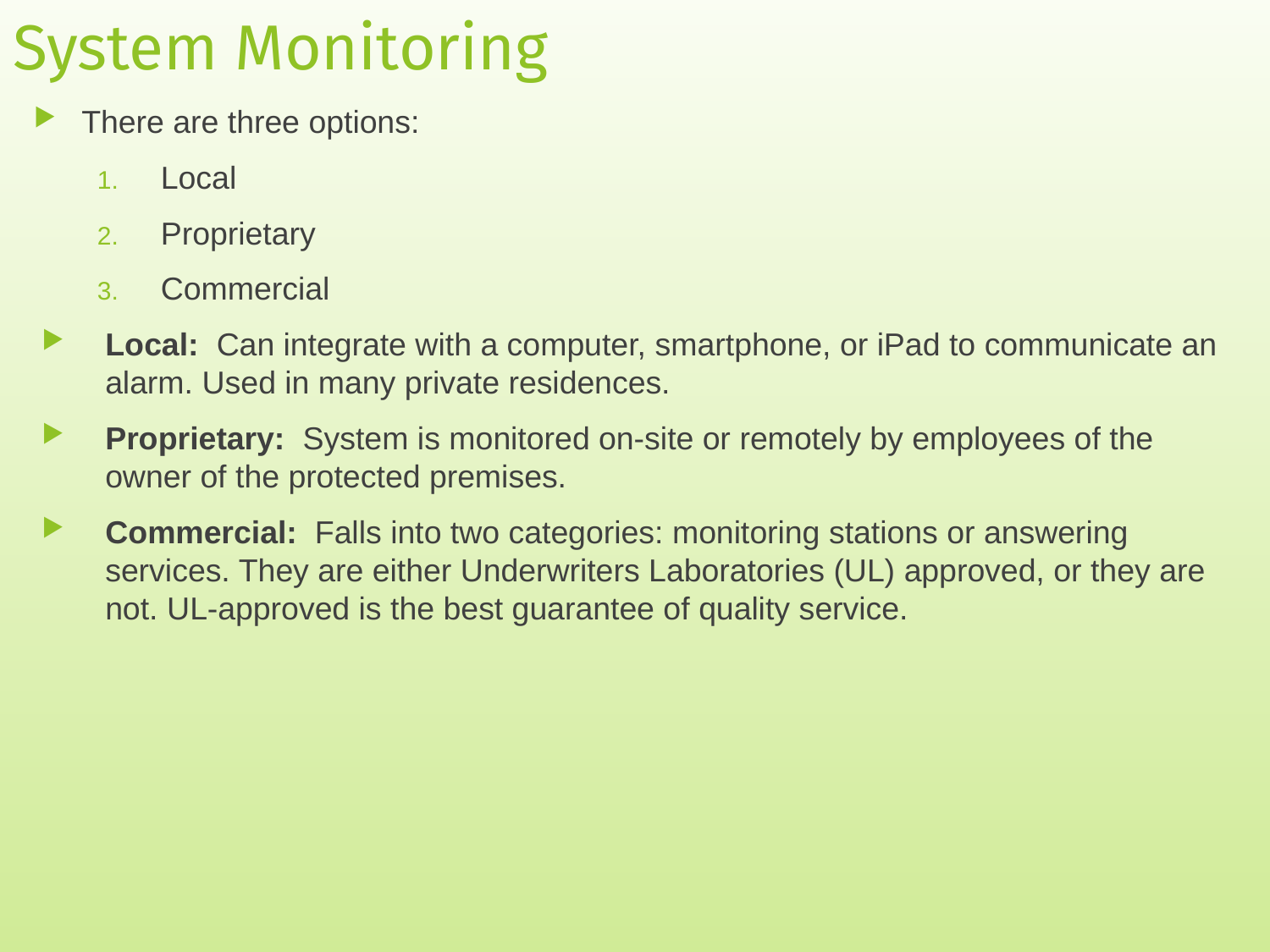

# System Monitoring
There are three options:
Local
Proprietary
Commercial
Local:  Can integrate with a computer, smartphone, or iPad to communicate an alarm. Used in many private residences.
Proprietary:  System is monitored on-site or remotely by employees of the owner of the protected premises.
Commercial:  Falls into two categories: monitoring stations or answering services. They are either Underwriters Laboratories (UL) approved, or they are not. UL-approved is the best guarantee of quality service.

18